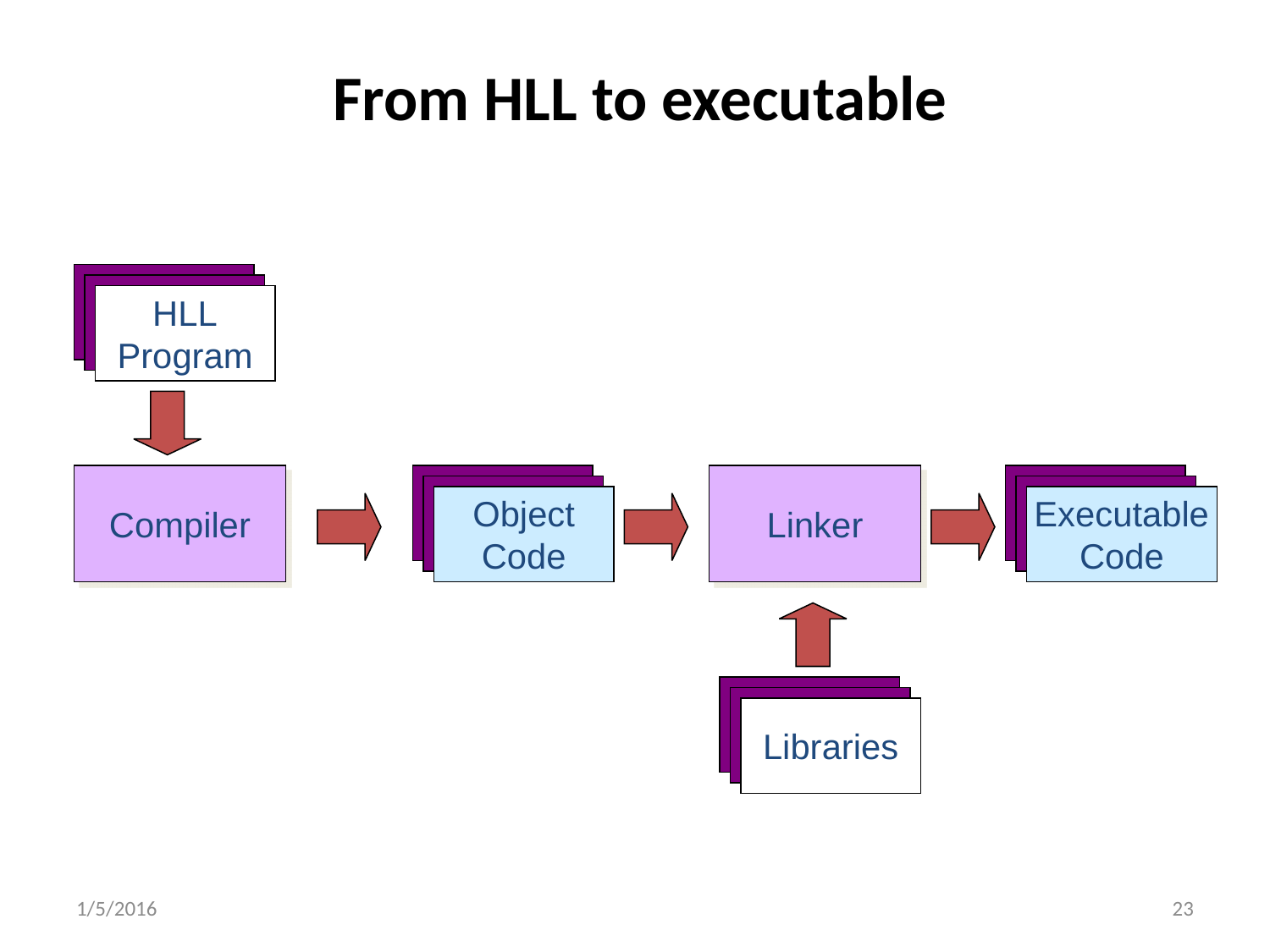

From HLL to executable

HLL
Program

Compiler

Linker

Object
Code
Executable
Code

Libraries
1/5/2016
23